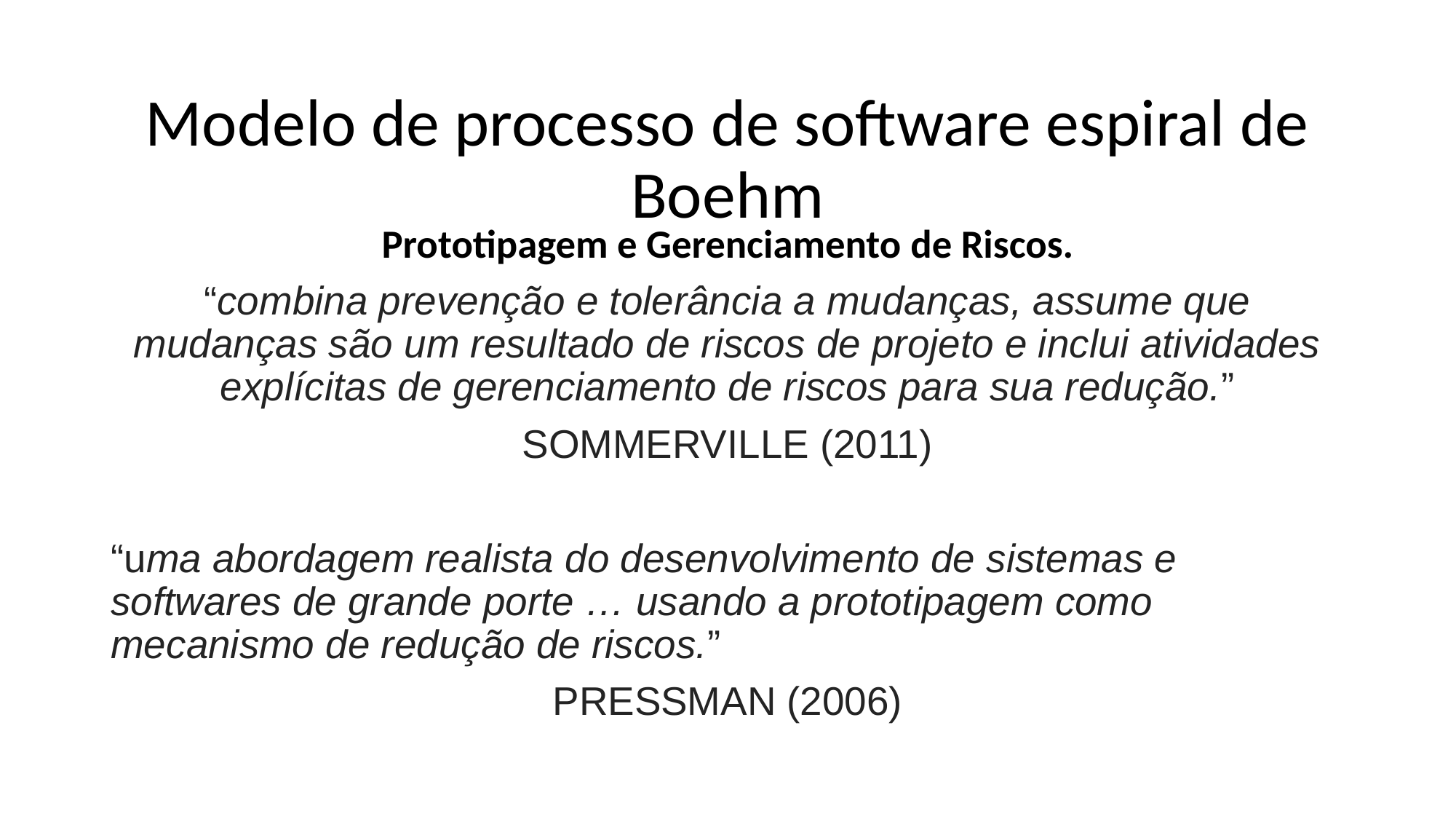

# Modelo de processo de software espiral de Boehm
Prototipagem e Gerenciamento de Riscos.
“combina prevenção e tolerância a mudanças, assume que mudanças são um resultado de riscos de projeto e inclui atividades explícitas de gerenciamento de riscos para sua redução.”
SOMMERVILLE (2011)

“uma abordagem realista do desenvolvimento de sistemas e softwares de grande porte … usando a prototipagem como mecanismo de redução de riscos.”
PRESSMAN (2006)